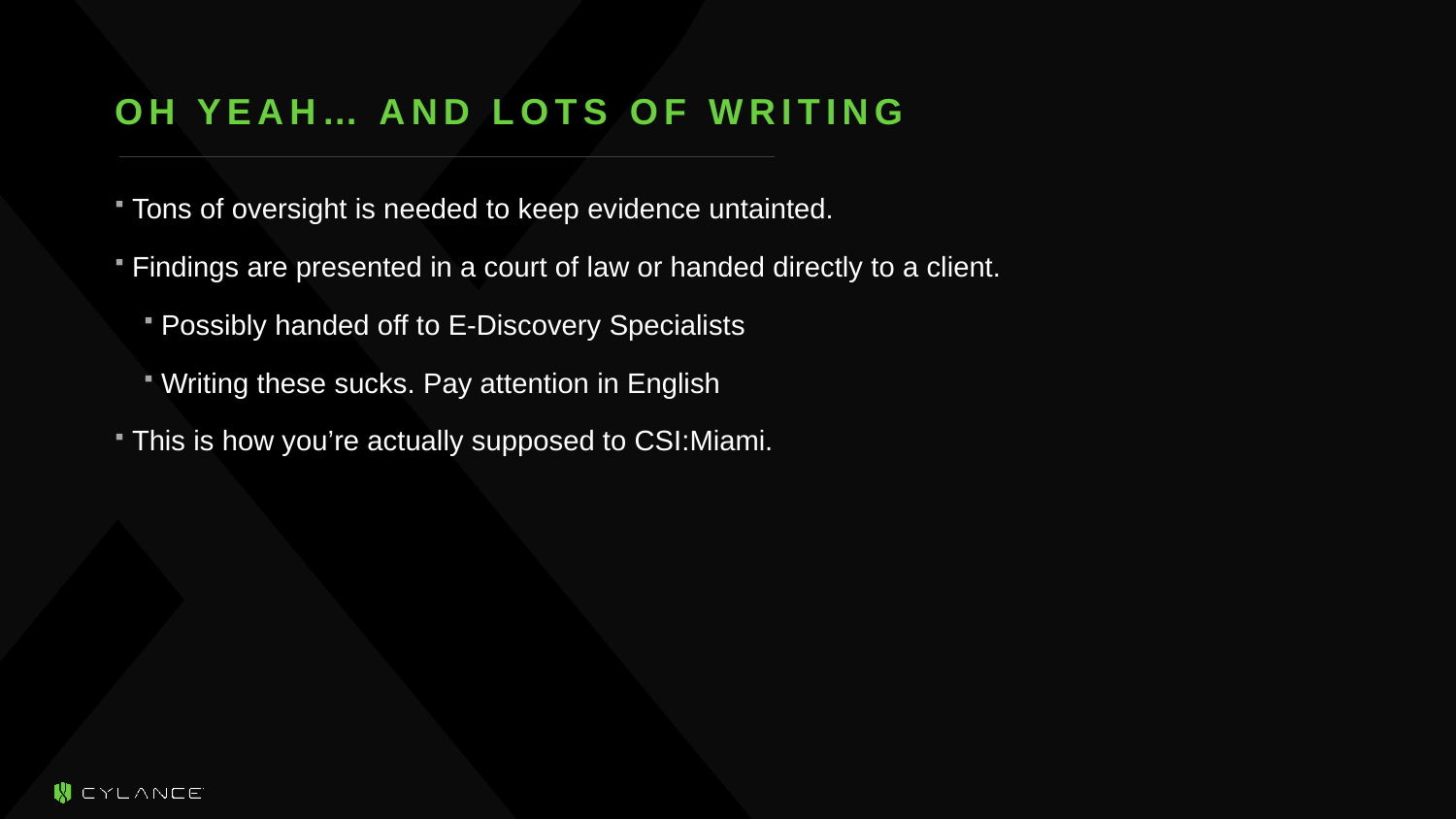

# Oh yeah… and lots of writing
Tons of oversight is needed to keep evidence untainted.
Findings are presented in a court of law or handed directly to a client.
Possibly handed off to E-Discovery Specialists
Writing these sucks. Pay attention in English
This is how you’re actually supposed to CSI:Miami.